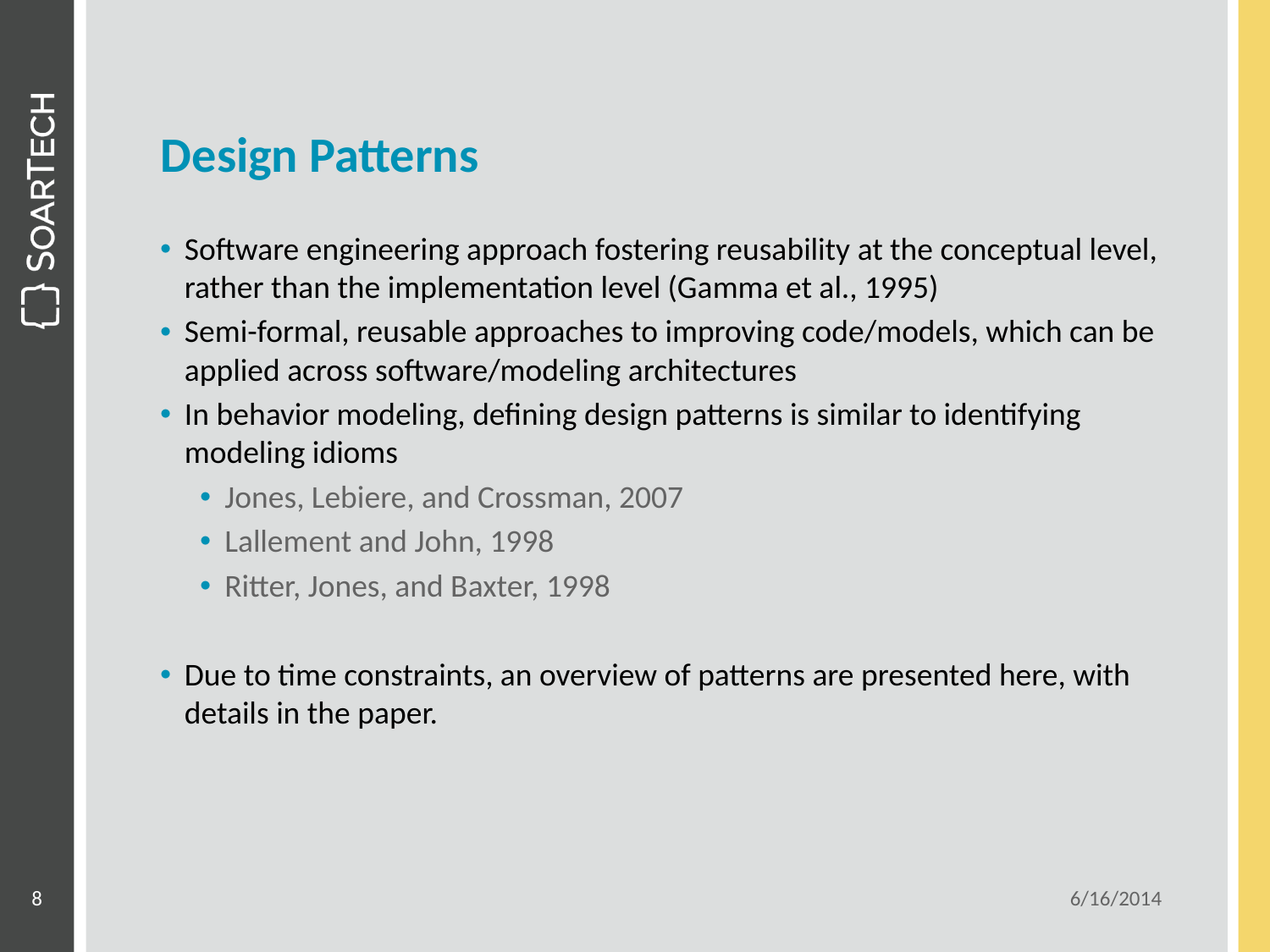

# Design Patterns
Software engineering approach fostering reusability at the conceptual level, rather than the implementation level (Gamma et al., 1995)
Semi-formal, reusable approaches to improving code/models, which can be applied across software/modeling architectures
In behavior modeling, defining design patterns is similar to identifying modeling idioms
Jones, Lebiere, and Crossman, 2007
Lallement and John, 1998
Ritter, Jones, and Baxter, 1998

Due to time constraints, an overview of patterns are presented here, with details in the paper.

8
6/16/2014